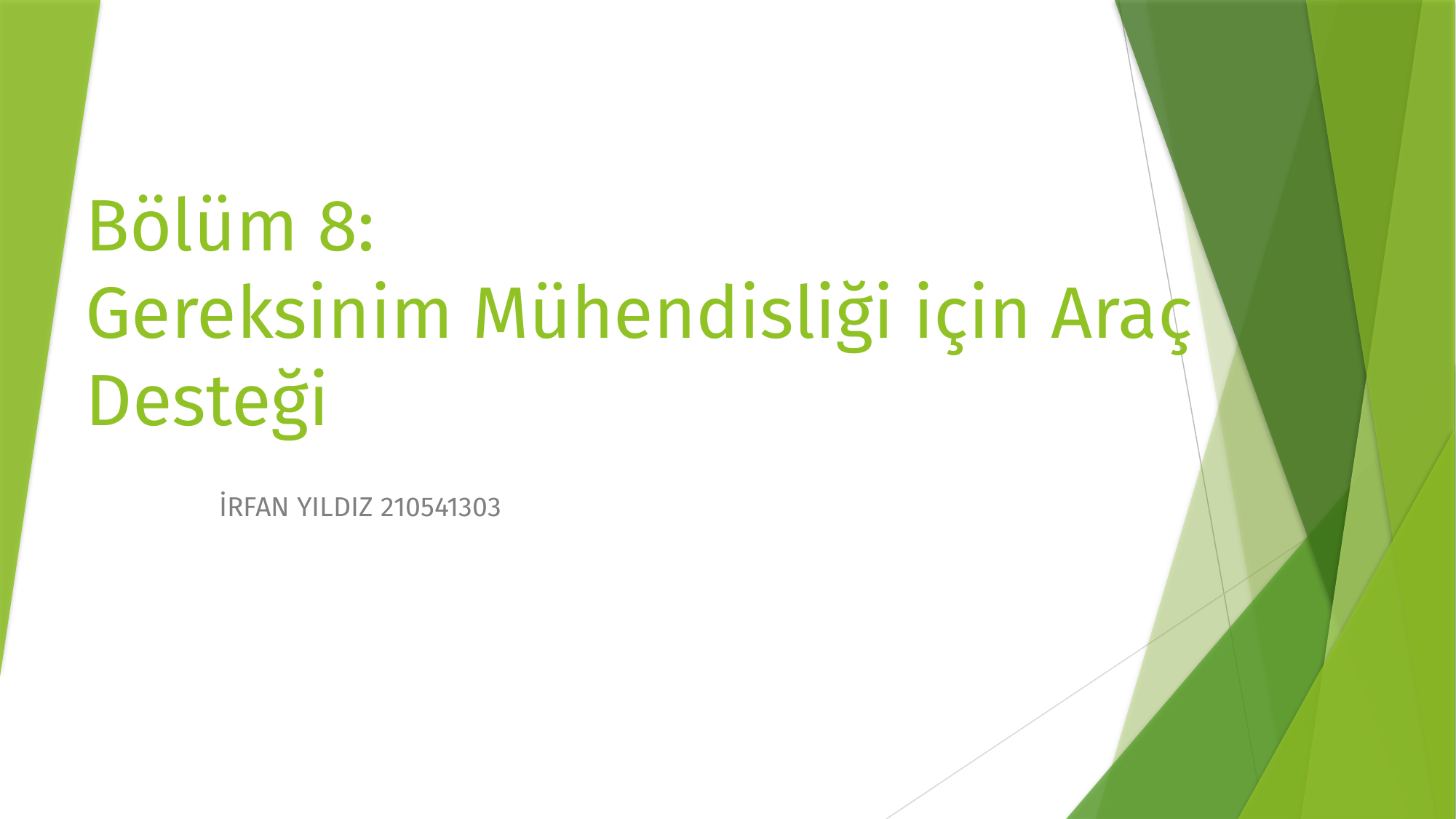

# Bölüm 8: Gereksinim Mühendisliği için Araç Desteği
İRFAN YILDIZ 210541303